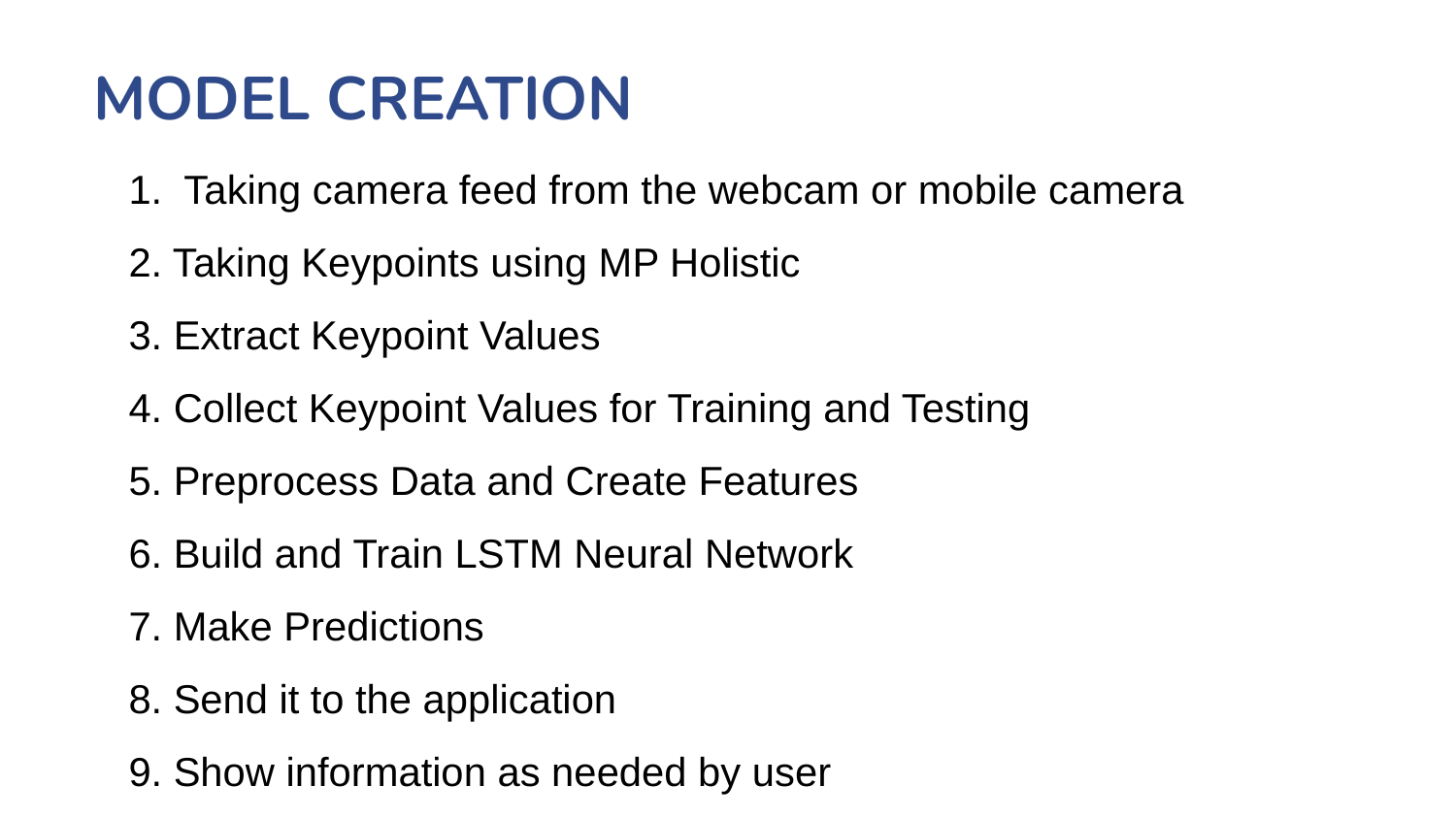

# MODEL CREATION

1.  Taking camera feed from the webcam or mobile camera
2. Taking Keypoints using MP Holistic
3. Extract Keypoint Values
4. Collect Keypoint Values for Training and Testing
5. Preprocess Data and Create Features
6. Build and Train LSTM Neural Network
7. Make Predictions
8. Send it to the application
9. Show information as needed by user